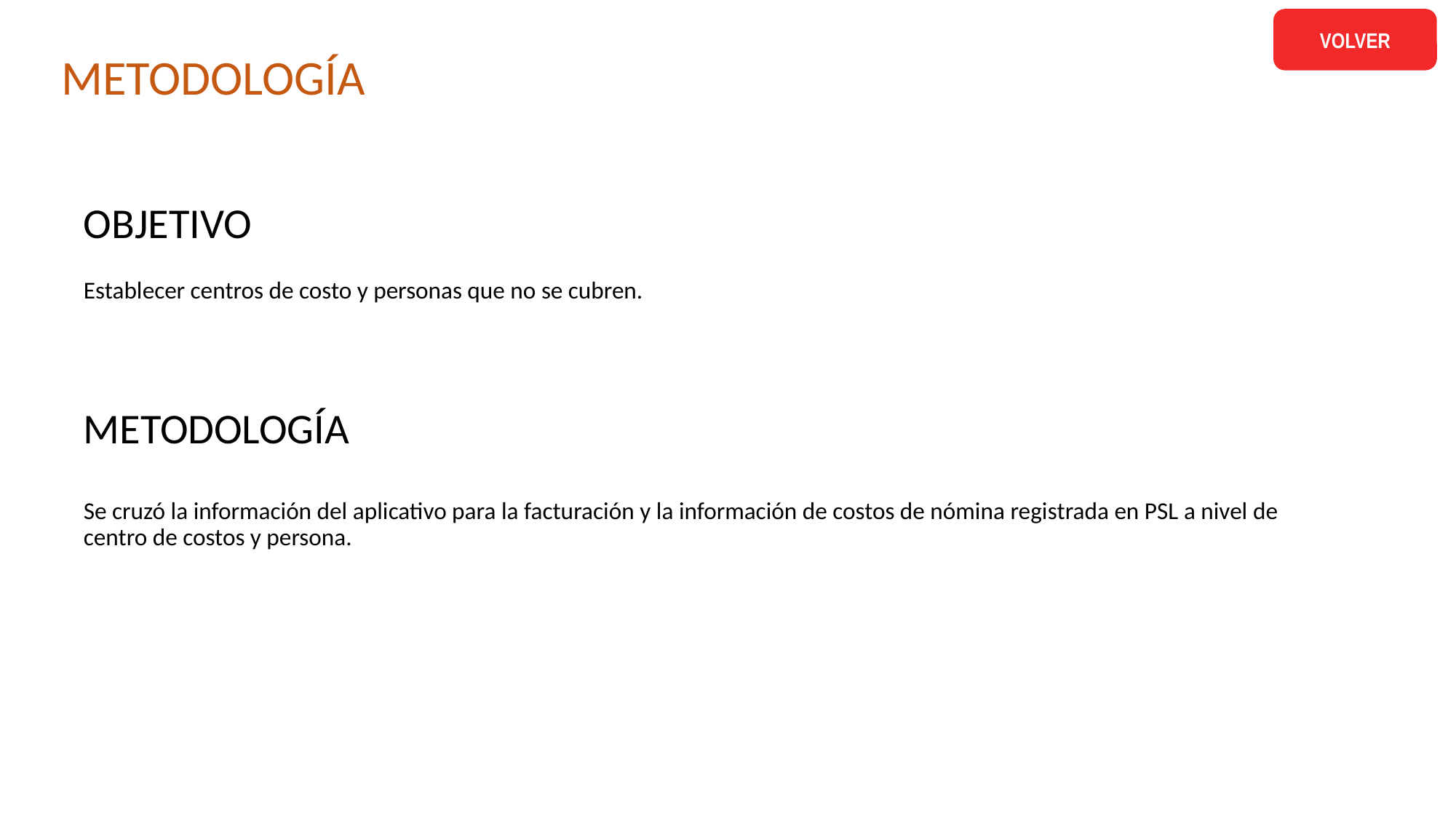

# METODOLOGÍA
VOLVER
OBJETIVO
Establecer centros de costo y personas que no se cubren.
METODOLOGÍA
Se cruzó la información del aplicativo para la facturación y la información de costos de nómina registrada en PSL a nivel de centro de costos y persona.